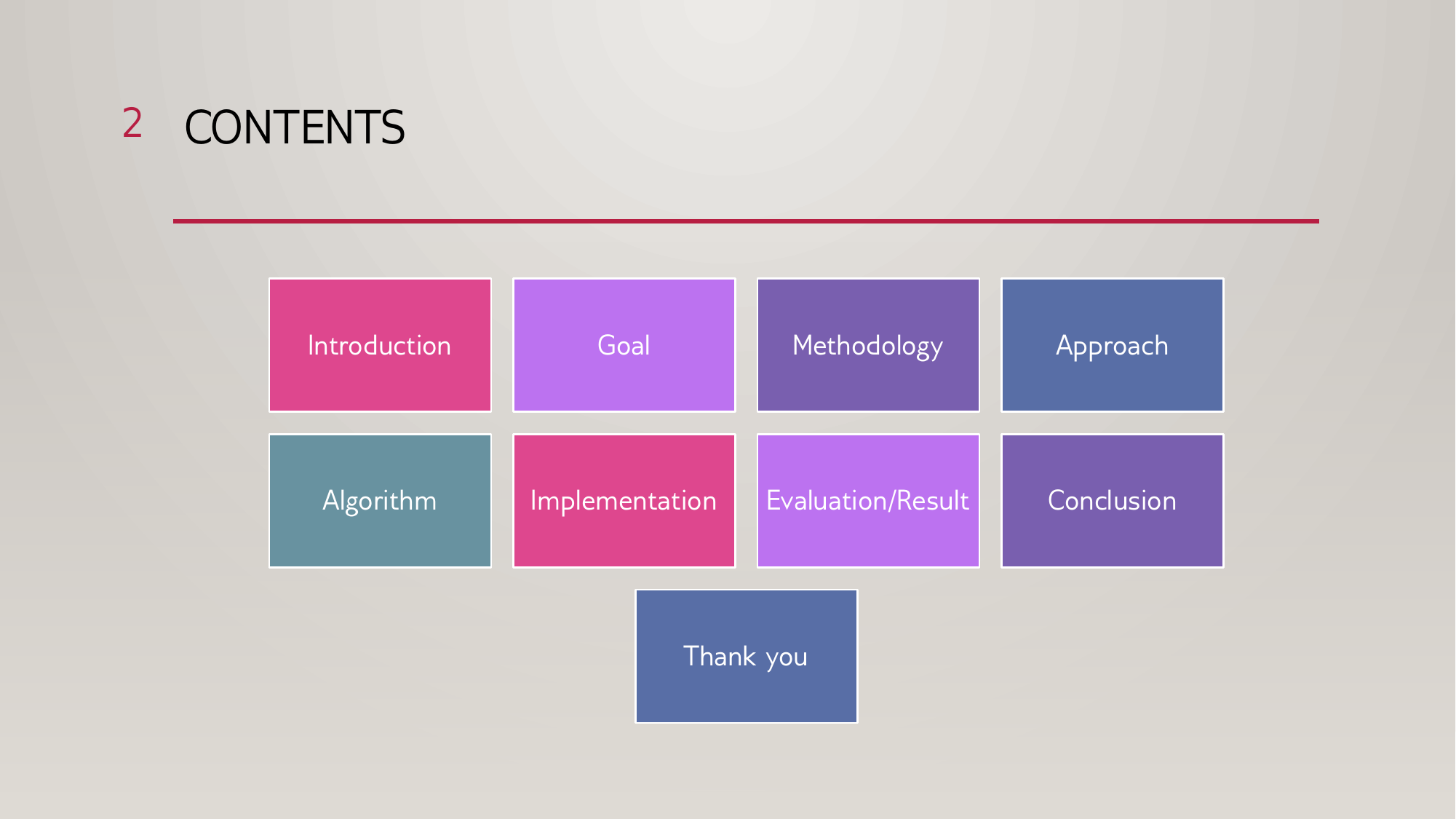

2
# Contents

Introduction
Goal
Methodology
Approach
Algorithm
Implementation
Evaluation/Result
Conclusion
Thank you